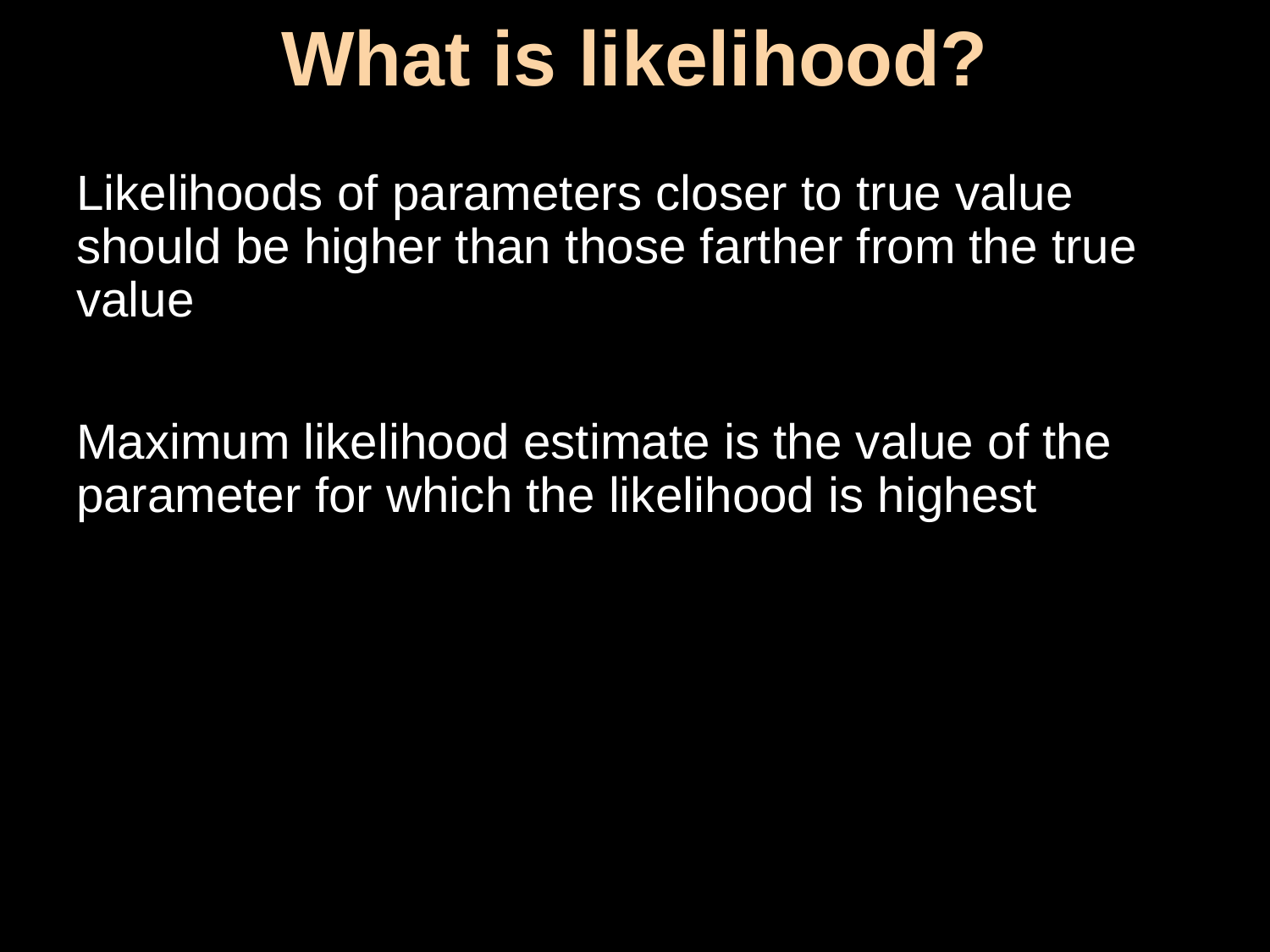

# What is likelihood?

Likelihoods of parameters closer to true value should be higher than those farther from the true value

Maximum likelihood estimate is the value of the parameter for which the likelihood is highest